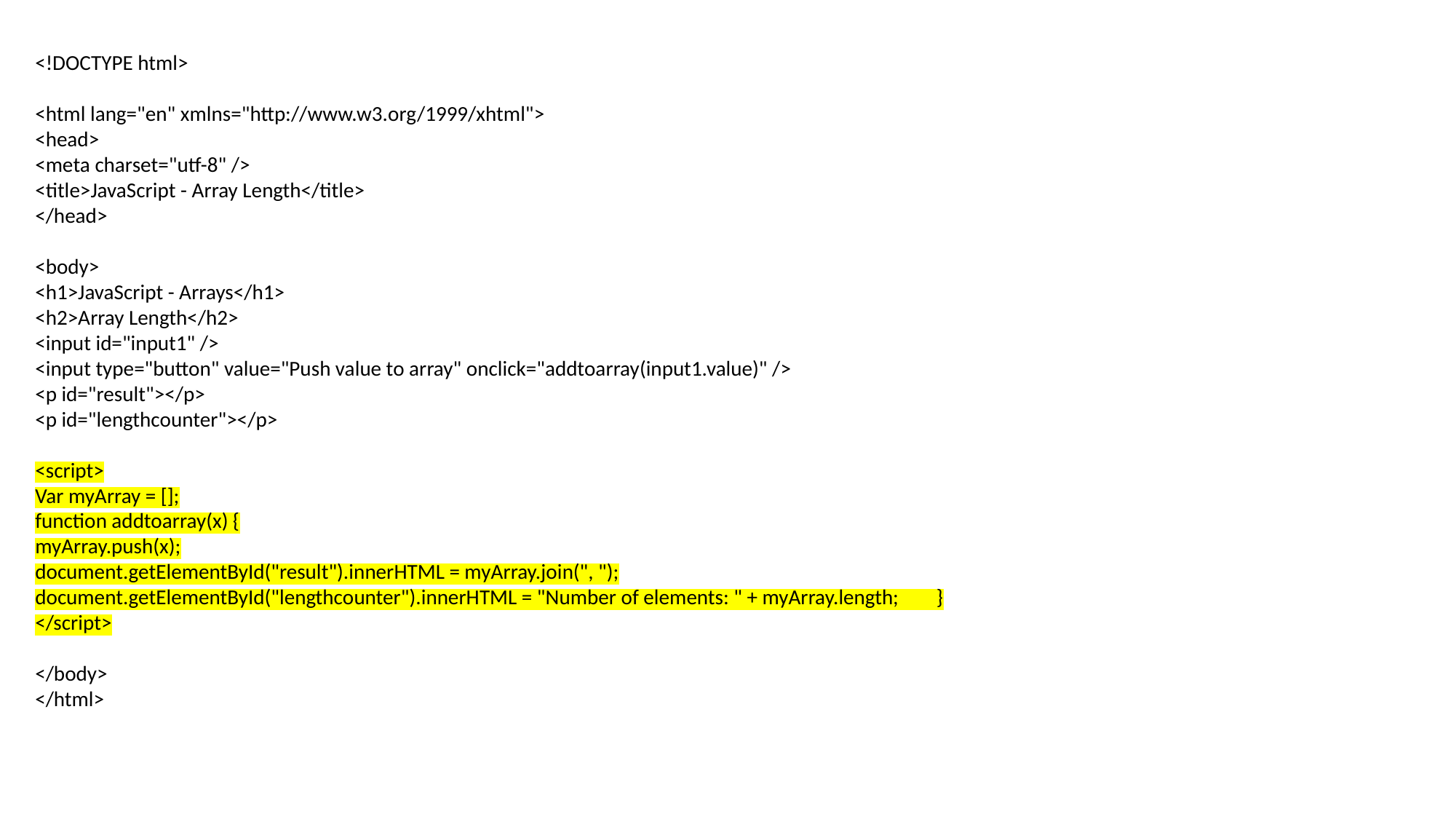

<!DOCTYPE html>

<html lang="en" xmlns="http://www.w3.org/1999/xhtml">
<head>
<meta charset="utf-8" />
<title>JavaScript - Array Length</title>
</head>

<body>
<h1>JavaScript - Arrays</h1>
<h2>Array Length</h2>
<input id="input1" />
<input type="button" value="Push value to array" onclick="addtoarray(input1.value)" />
<p id="result"></p>
<p id="lengthcounter"></p>

<script>
Var myArray = [];
function addtoarray(x) {
myArray.push(x);
document.getElementById("result").innerHTML = myArray.join(", ");
document.getElementById("lengthcounter").innerHTML = "Number of elements: " + myArray.length;        }
</script>

</body>
</html>